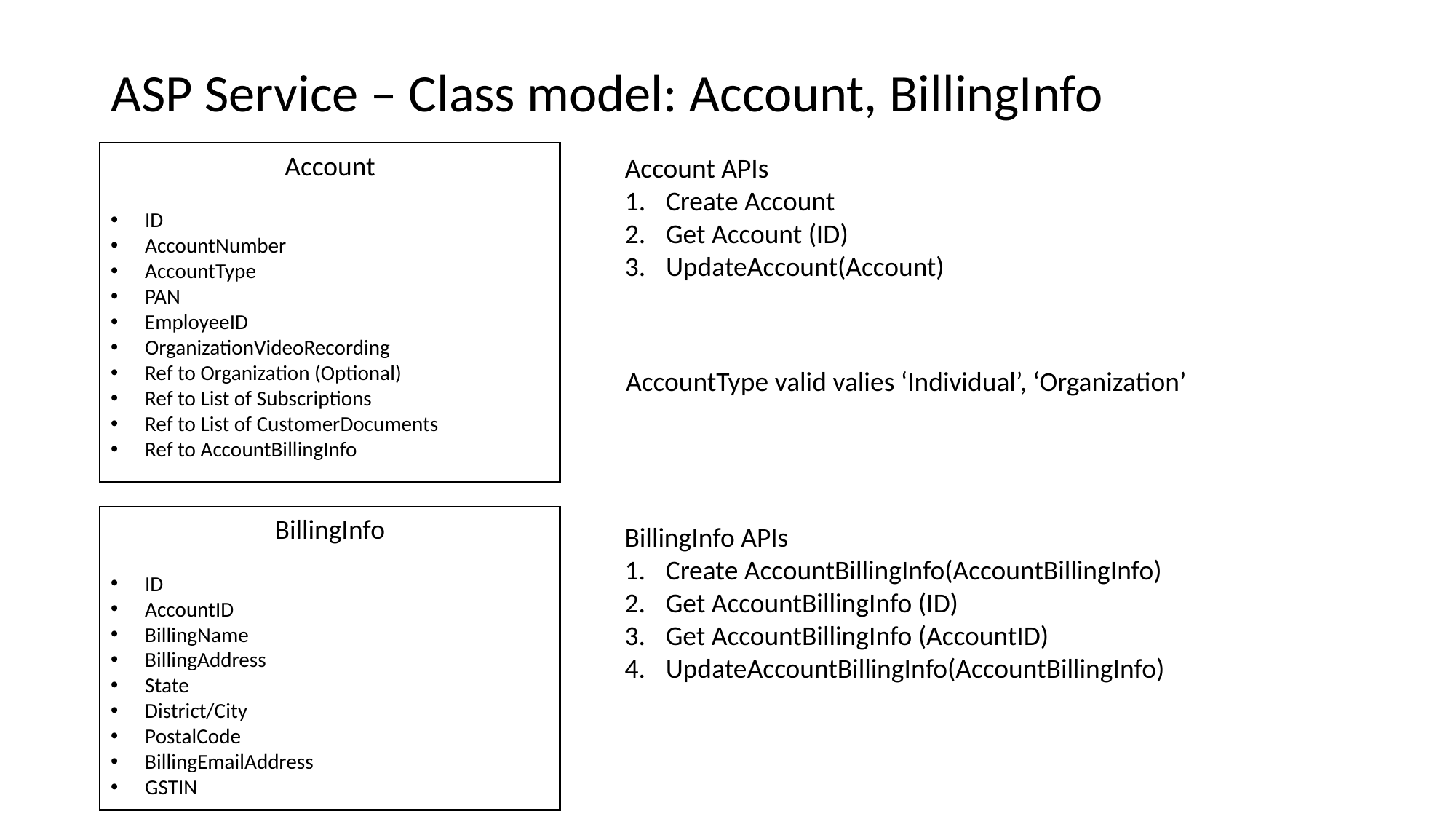

# ASP Service – Class model: Account, BillingInfo
Account

ID
AccountNumber
AccountType
PAN
EmployeeID
OrganizationVideoRecording
Ref to Organization (Optional)
Ref to List of Subscriptions
Ref to List of CustomerDocuments
Ref to AccountBillingInfo
Account APIs
Create Account
Get Account (ID)
UpdateAccount(Account)
AccountType valid valies ‘Individual’, ‘Organization’
BillingInfo

ID
AccountID
BillingName
BillingAddress
State
District/City
PostalCode
BillingEmailAddress
GSTIN
BillingInfo APIs
Create AccountBillingInfo(AccountBillingInfo)
Get AccountBillingInfo (ID)
Get AccountBillingInfo (AccountID)
UpdateAccountBillingInfo(AccountBillingInfo)